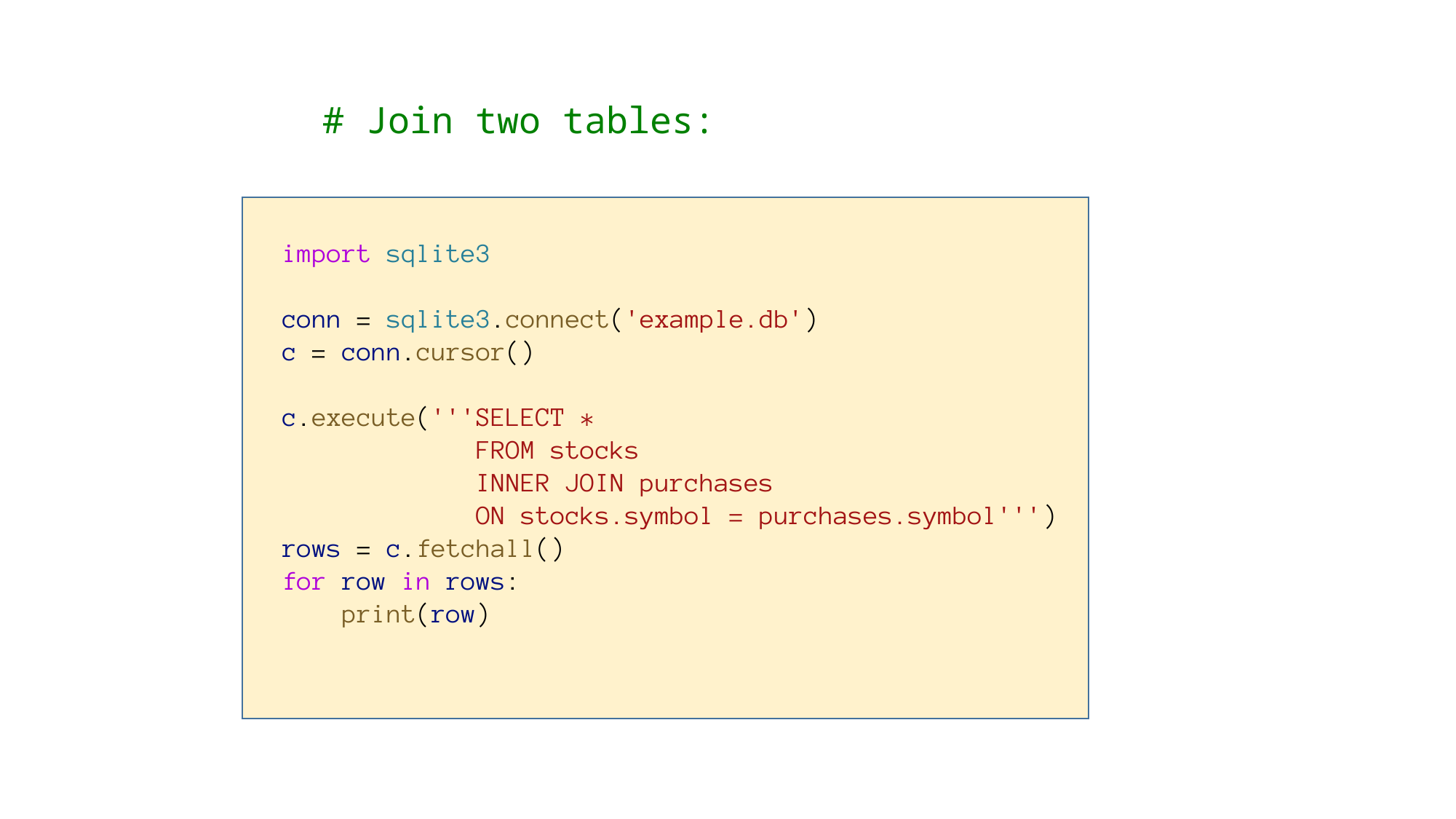

# Join two tables:

import sqlite3
conn = sqlite3.connect('example.db')
c = conn.cursor()
c.execute('''SELECT *
             FROM stocks
             INNER JOIN purchases
             ON stocks.symbol = purchases.symbol''')
rows = c.fetchall()
for row in rows:
    print(row)